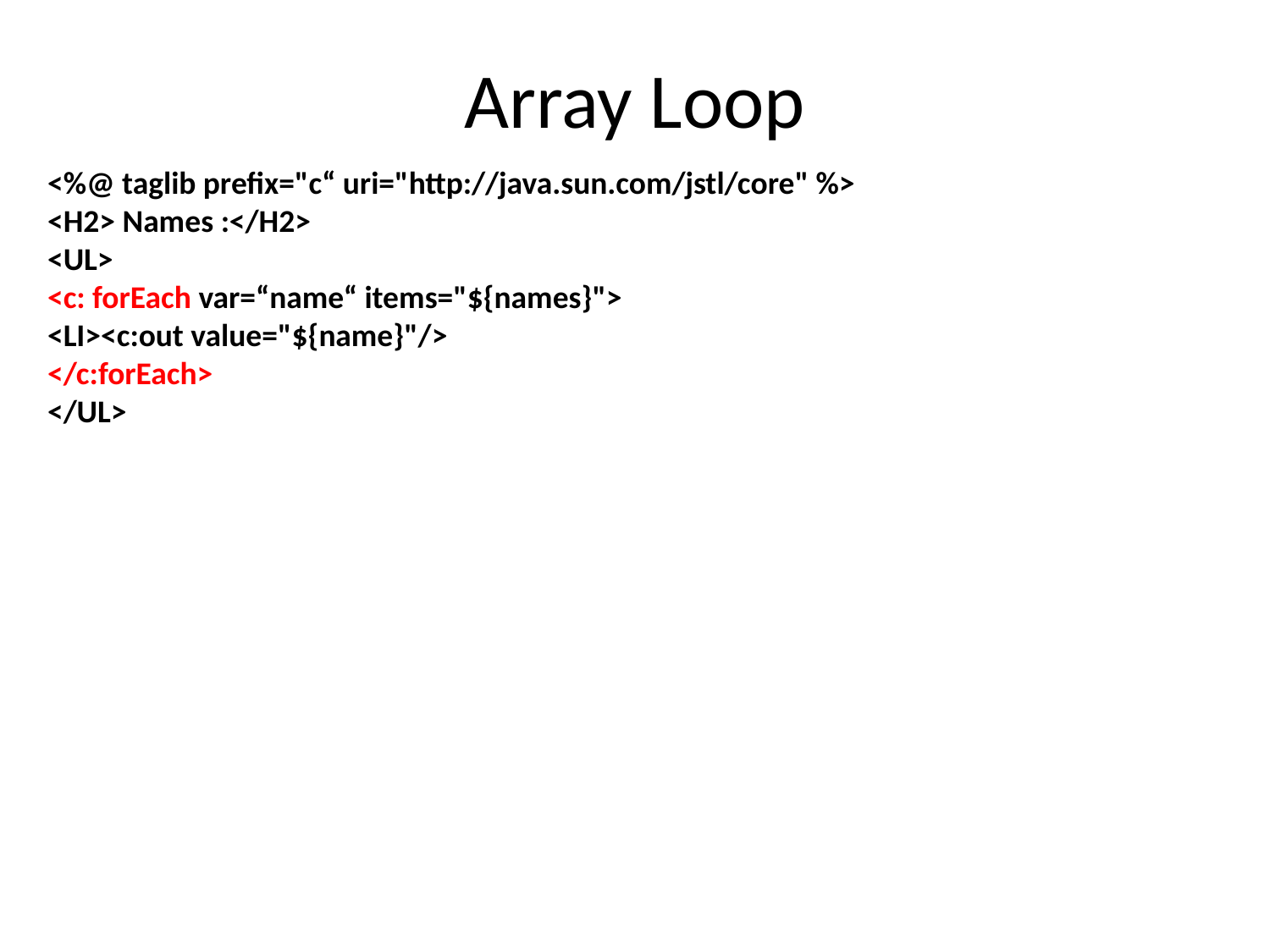

# Array Loop
<%@ taglib prefix="c“ uri="http://java.sun.com/jstl/core" %>
<H2> Names :</H2>
<UL>
<c: forEach var=“name“ items="${names}">
<LI><c:out value="${name}"/>
</c:forEach>
</UL>